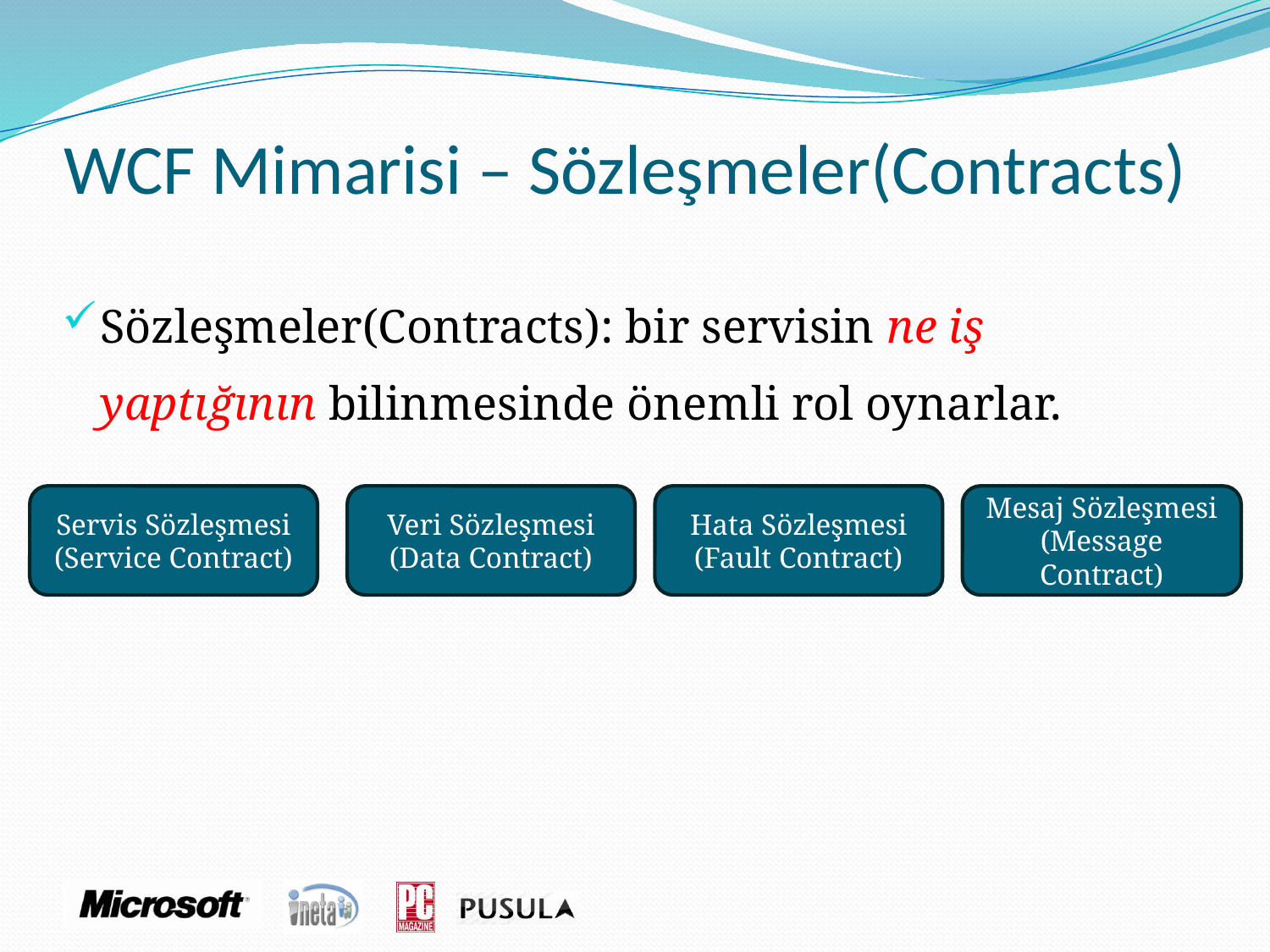

# WCF Mimarisi – Sözleşmeler(Contracts)
Sözleşmeler(Contracts): bir servisin ne iş yaptığının bilinmesinde önemli rol oynarlar.
Servis Sözleşmesi
(Service Contract)
Veri Sözleşmesi
(Data Contract)
Hata Sözleşmesi
(Fault Contract)
Mesaj Sözleşmesi
(Message Contract)